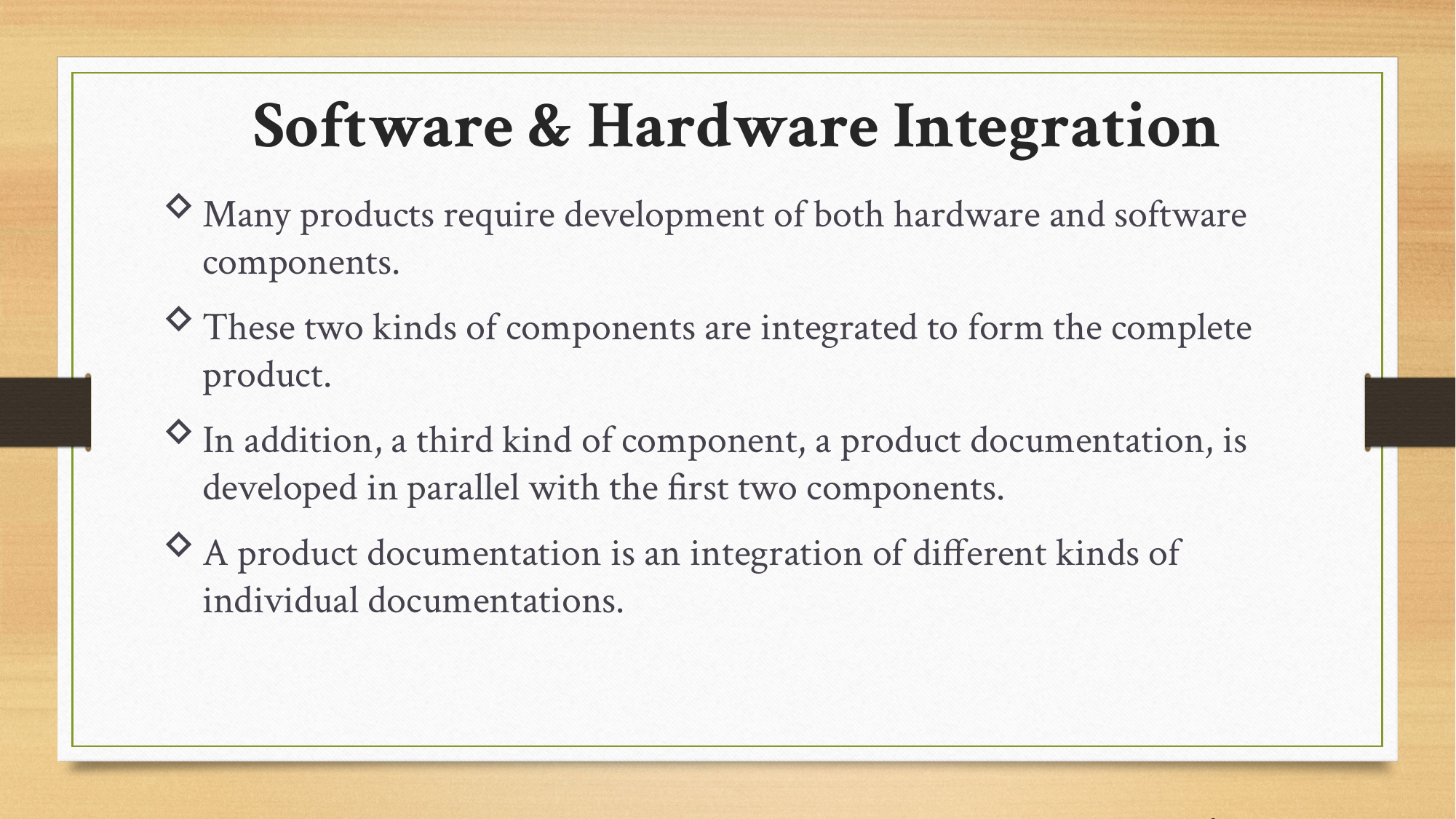

Software & Hardware Integration
Many products require development of both hardware and software components.
These two kinds of components are integrated to form the complete product.
In addition, a third kind of component, a product documentation, is developed in parallel with the first two components.
A product documentation is an integration of different kinds of individual documentations.

9